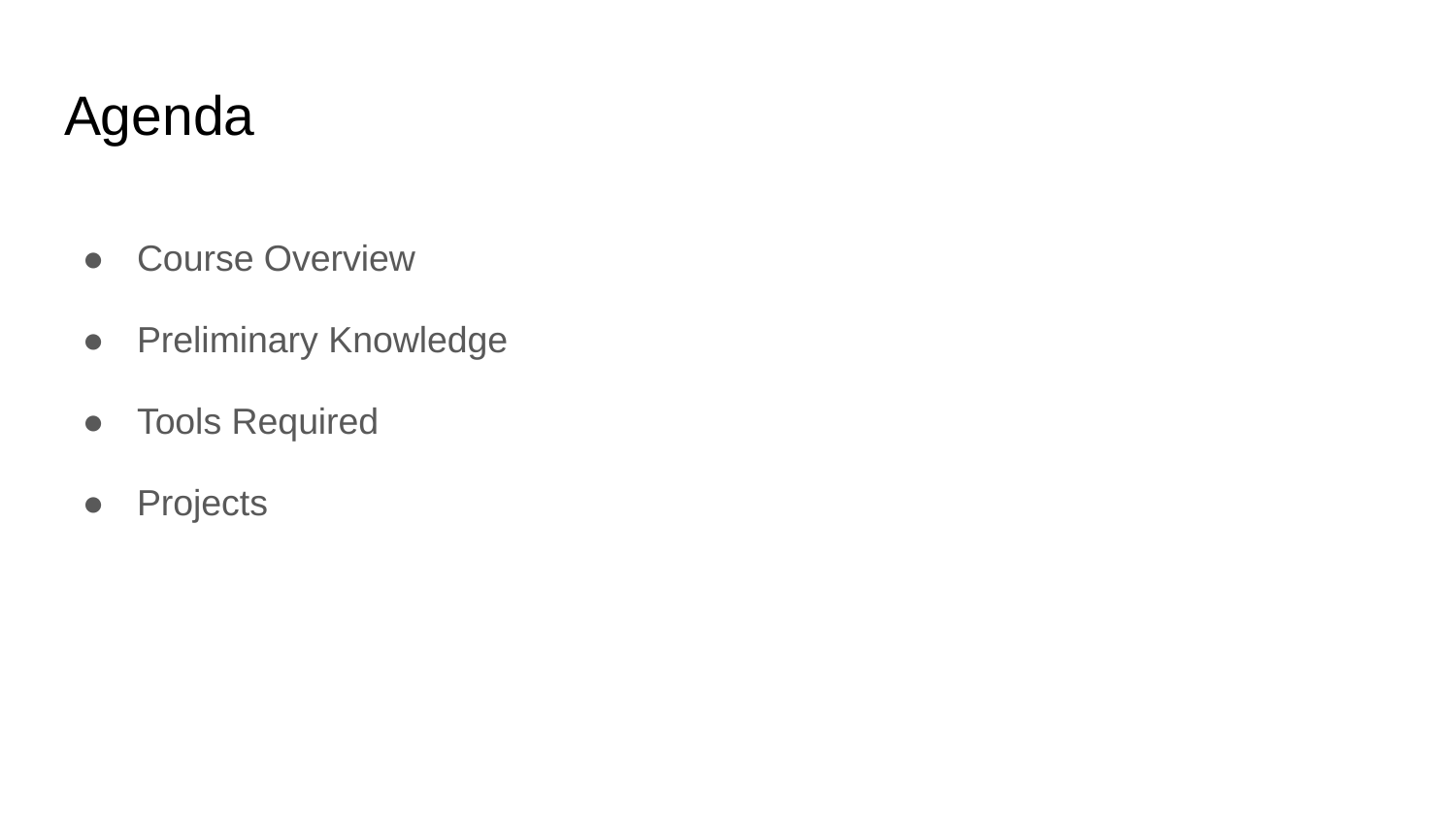

# Agenda
Course Overview
Preliminary Knowledge
Tools Required
Projects